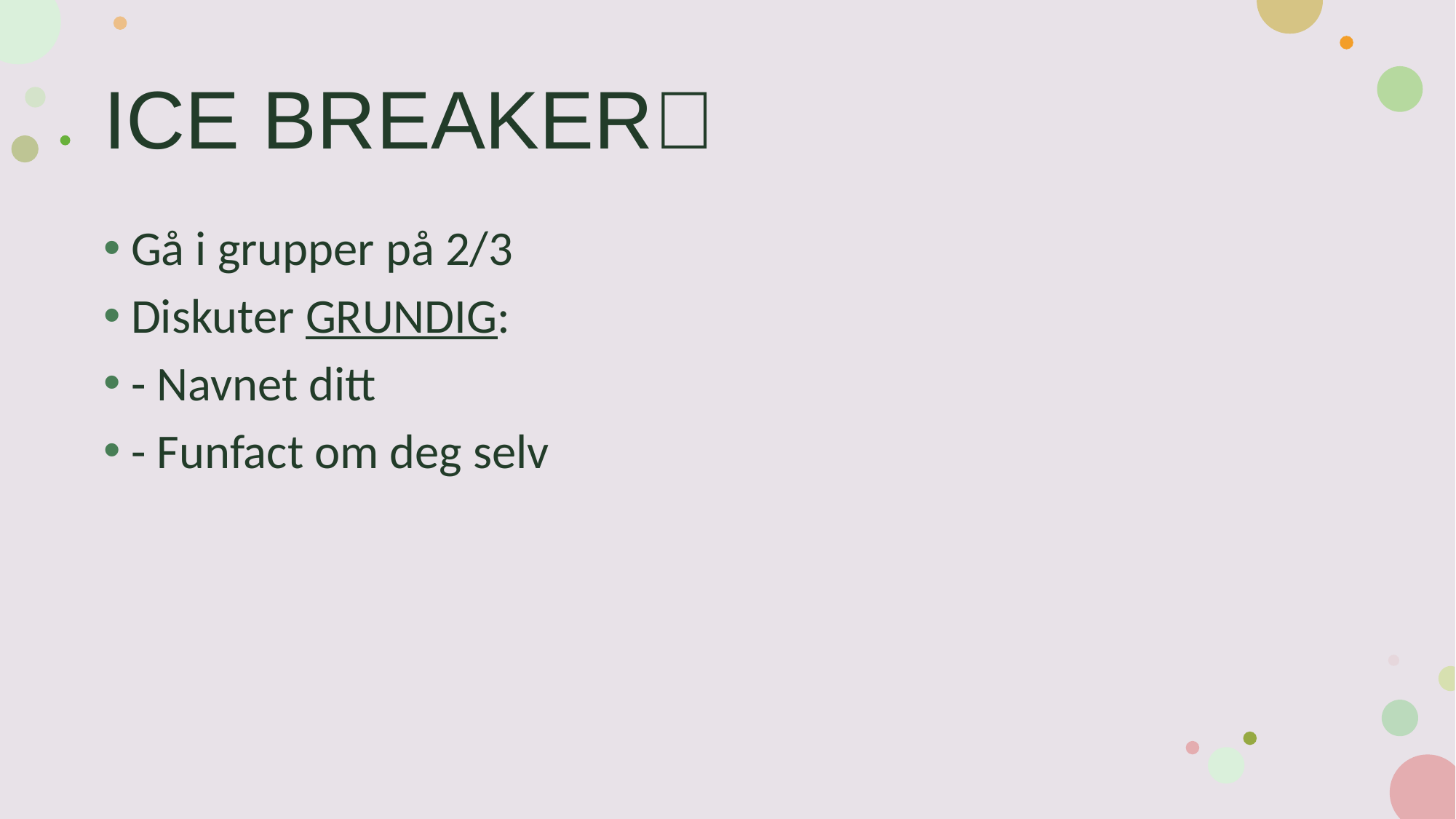

# ICE BREAKER🥶
Gå i grupper på 2/3
Diskuter GRUNDIG:
- Navnet ditt
- Funfact om deg selv